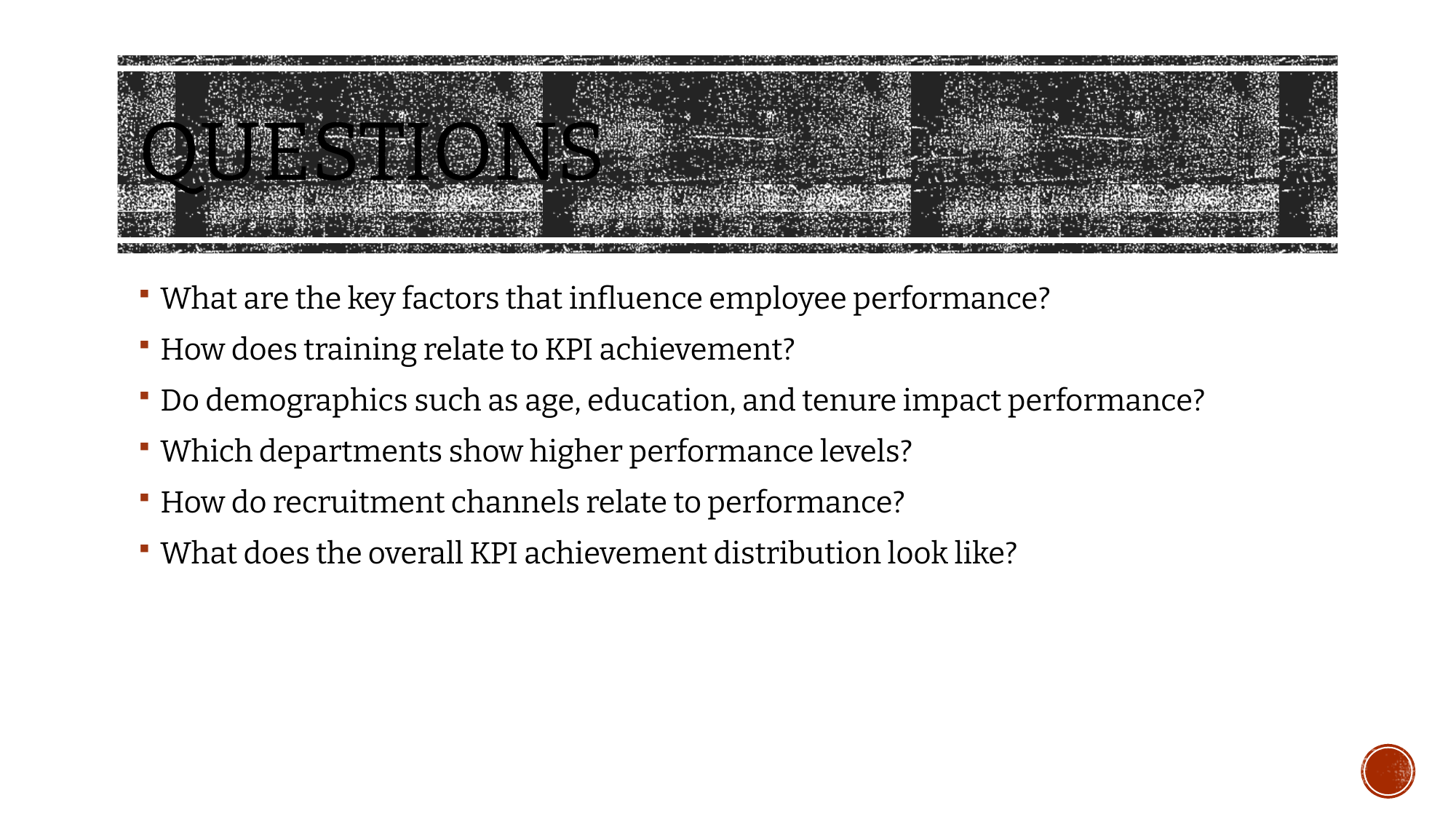

# Questions

What are the key factors that influence employee performance?
How does training relate to KPI achievement?
Do demographics such as age, education, and tenure impact performance?
Which departments show higher performance levels?
How do recruitment channels relate to performance?
What does the overall KPI achievement distribution look like?